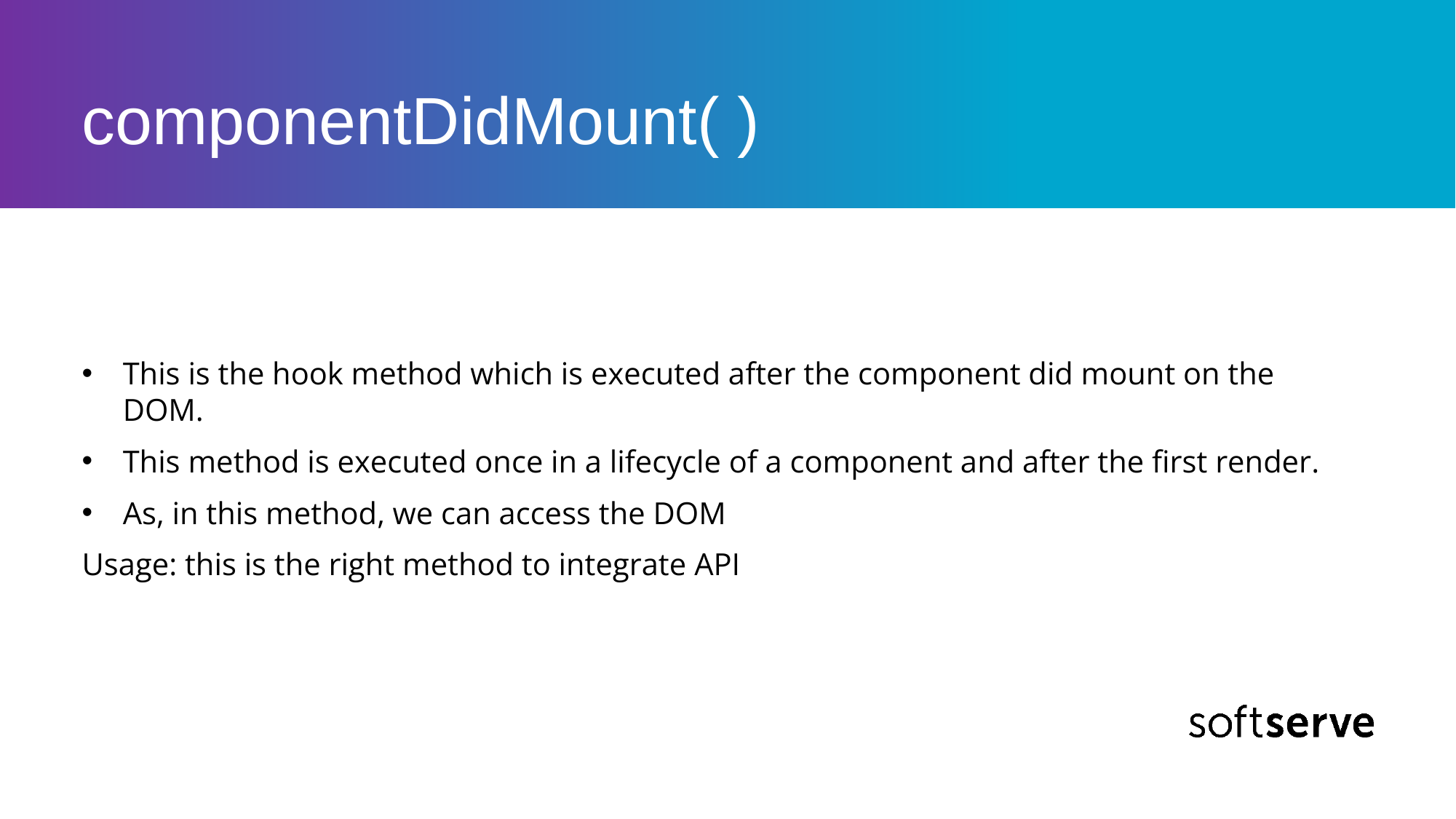

# componentDidMount( )

This is the hook method which is executed after the component did mount on the DOM.
This method is executed once in a lifecycle of a component and after the first render.
As, in this method, we can access the DOM
Usage: this is the right method to integrate API